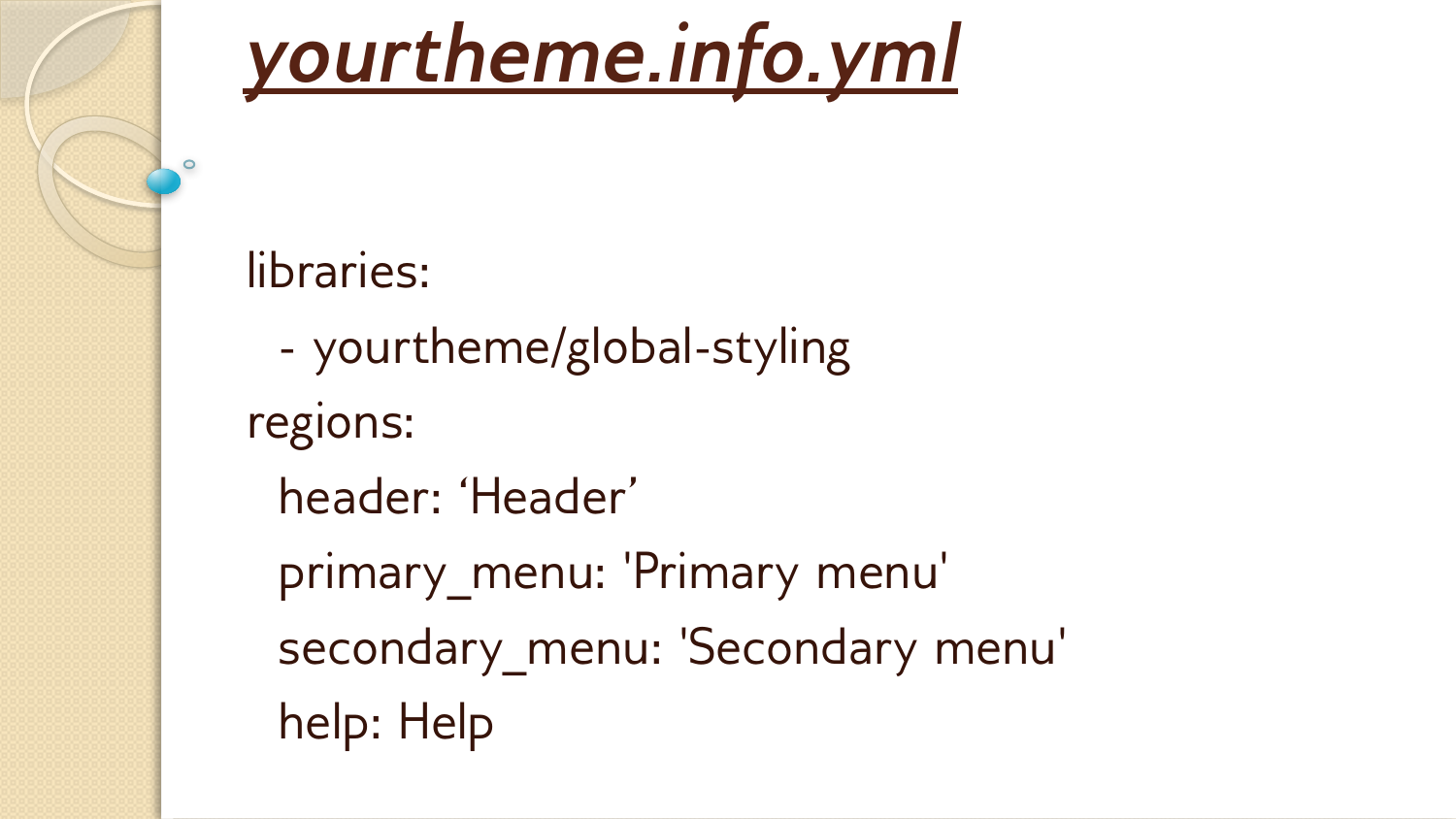

# yourtheme.info.yml
libraries:
  - yourtheme/global-styling
regions:
  header: ‘Header’
  primary_menu: 'Primary menu'
  secondary_menu: 'Secondary menu'
  help: Help